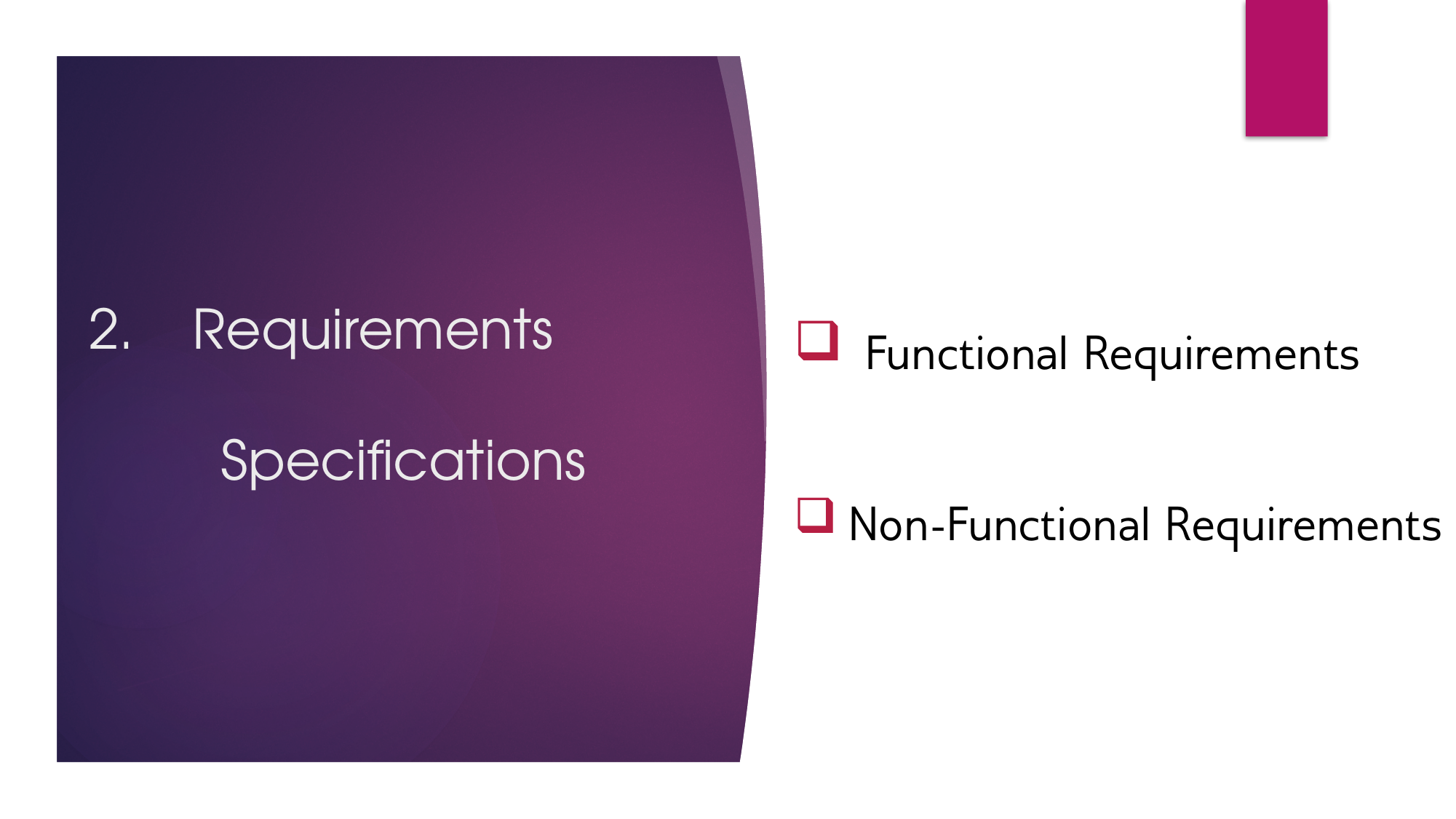

# Requirements 	          Specifications
 Functional Requirements

Non-Functional Requirements